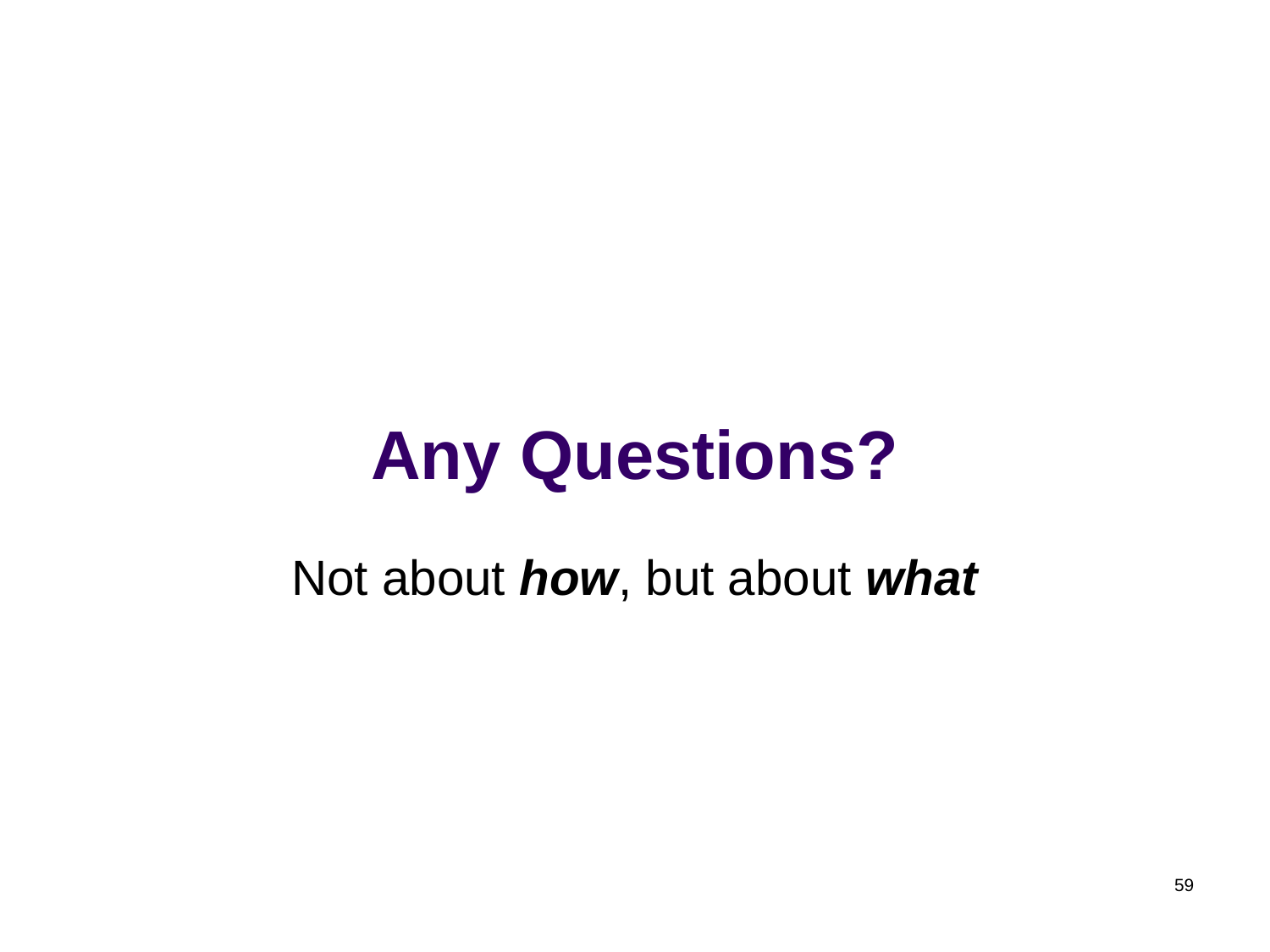

# Any Questions?
Not about how, but about what
59